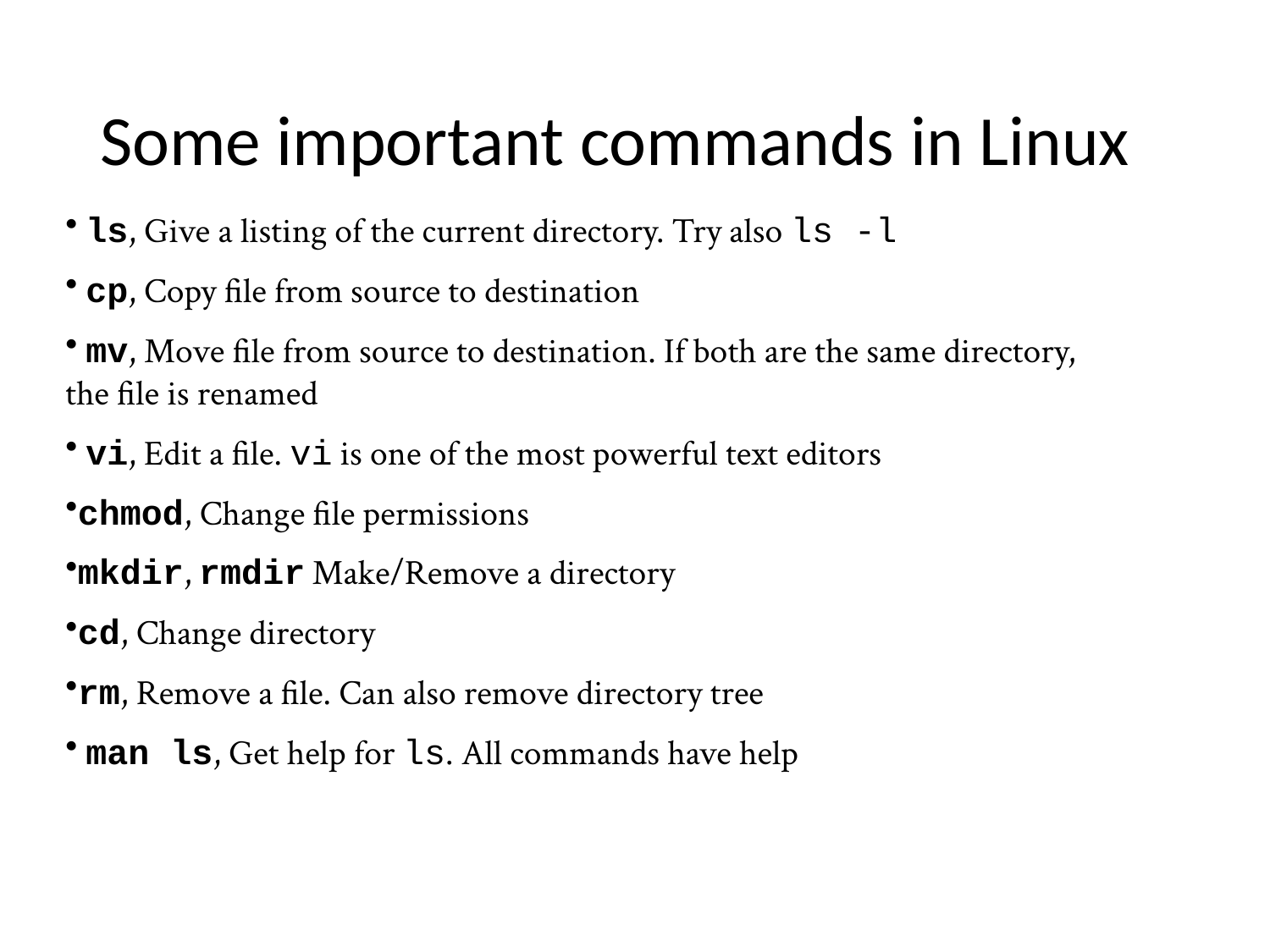

# Some important commands in Linux
 ls, Give a listing of the current directory. Try also ls -l
 cp, Copy file from source to destination
 mv, Move file from source to destination. If both are the same directory, the file is renamed
 vi, Edit a file. vi is one of the most powerful text editors
chmod, Change file permissions
mkdir, rmdir Make/Remove a directory
cd, Change directory
rm, Remove a file. Can also remove directory tree
 man ls, Get help for ls. All commands have help